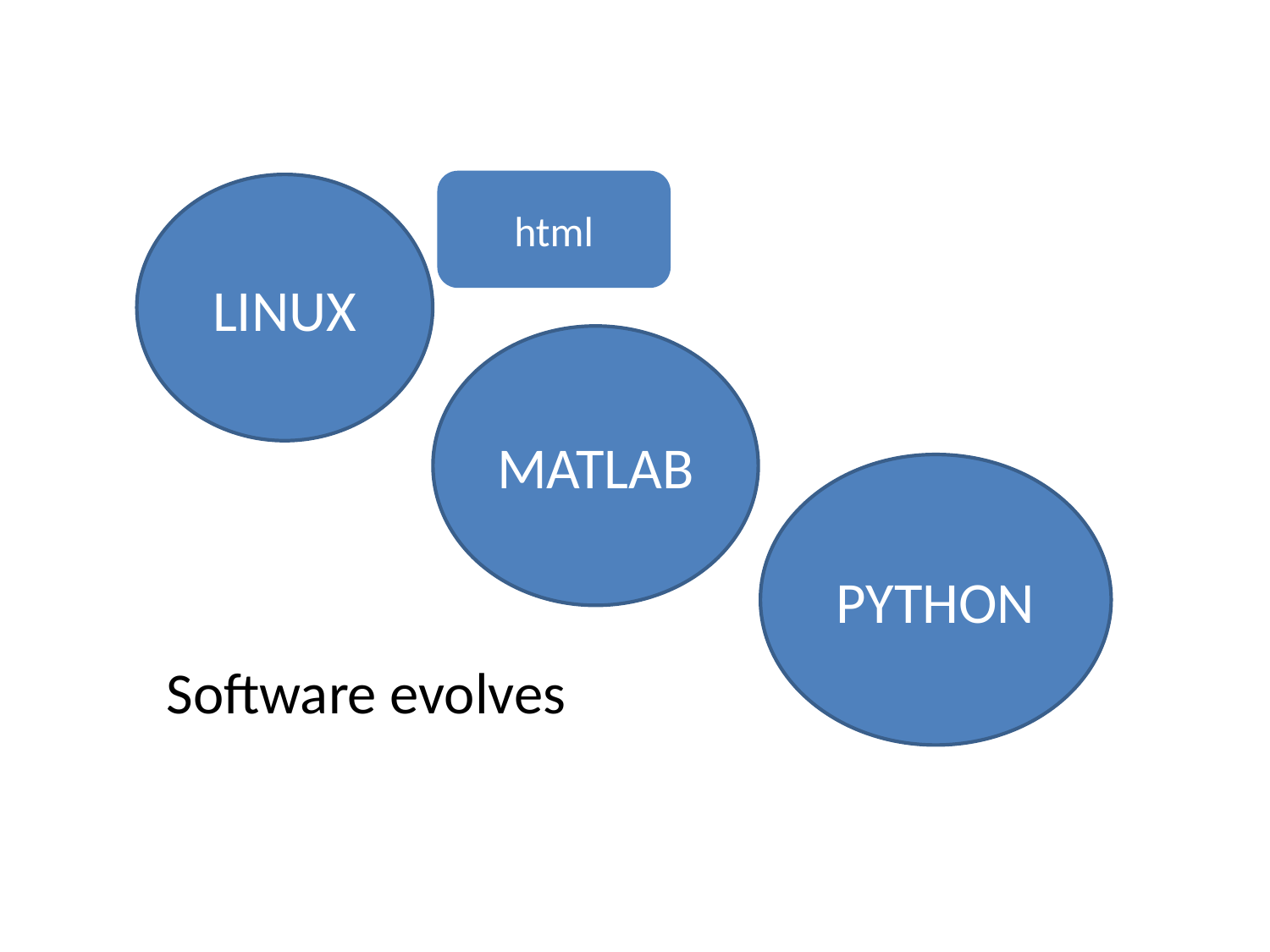

#
html
LINUX

MATLAB
PYTHON
Software evolves